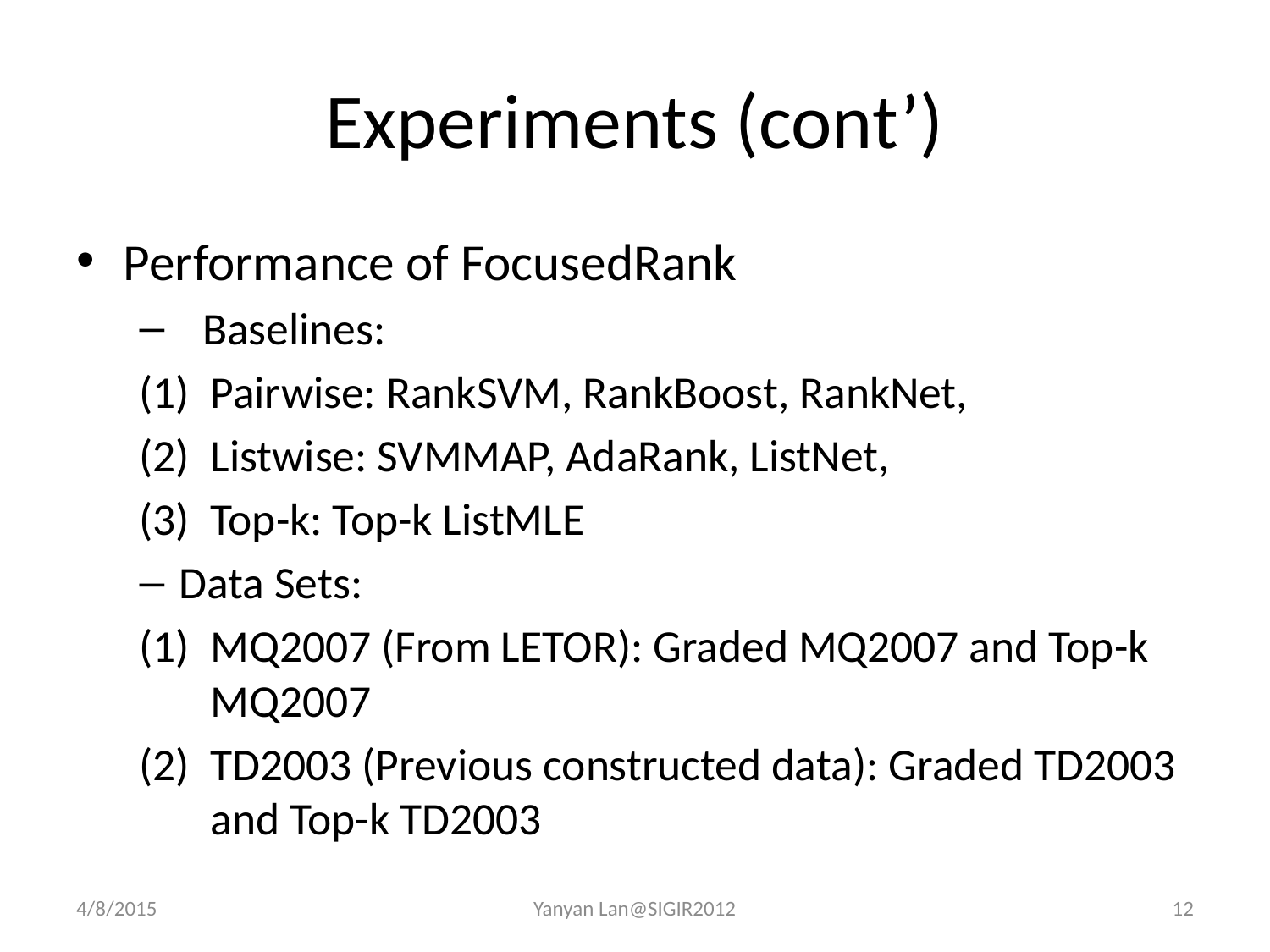

# Experiments (cont’)
Performance of FocusedRank
Baselines:
Pairwise: RankSVM, RankBoost, RankNet,
Listwise: SVMMAP, AdaRank, ListNet,
Top-k: Top-k ListMLE
Data Sets:
MQ2007 (From LETOR): Graded MQ2007 and Top-k MQ2007
TD2003 (Previous constructed data): Graded TD2003 and Top-k TD2003
4/8/2015
Yanyan Lan@SIGIR2012
12